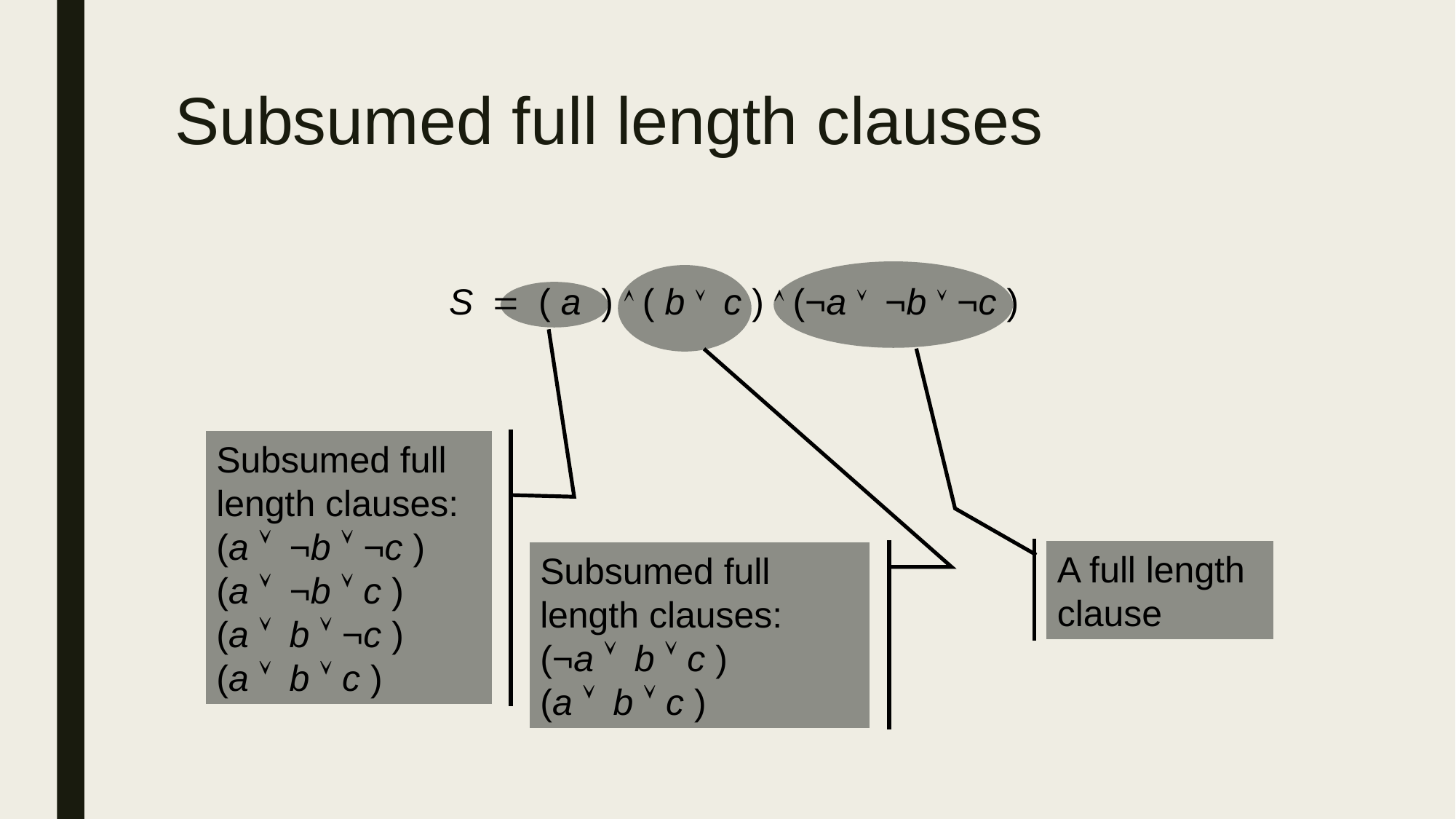

# Subsumed full length clauses

A full length clause

Subsumed full length clauses:
(¬a ∨ b ∨ c )
(a ∨ b ∨ c )
S = ( a  ) ∧ ( b ∨ c ) ∧ (¬a ∨ ¬b ∨ ¬c )

Subsumed full length clauses:
(a ∨ ¬b ∨ ¬c )
(a ∨ ¬b ∨ c )
(a ∨ b ∨ ¬c )
(a ∨ b ∨ c )